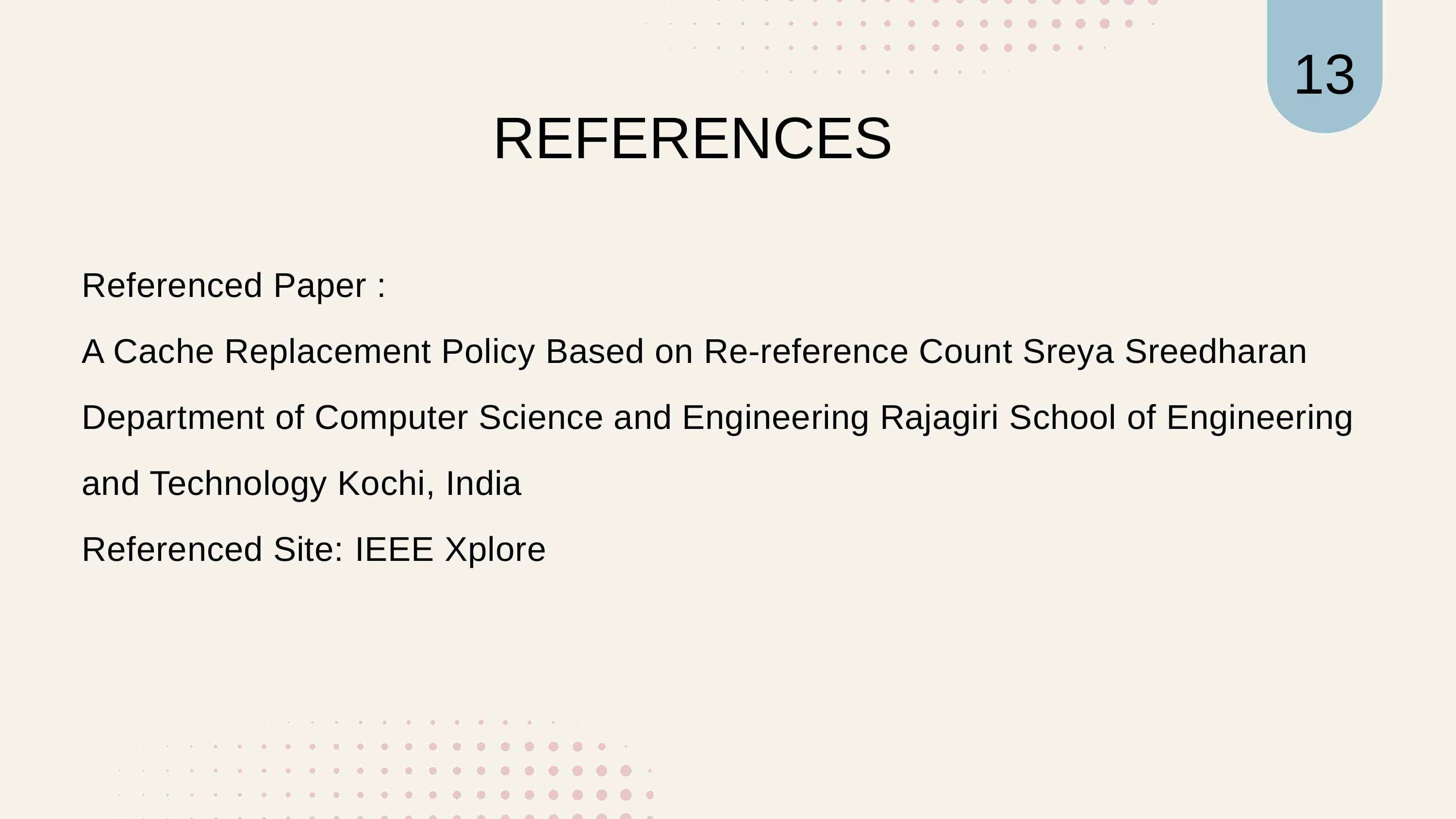

13

REFERENCES

Referenced Paper :
A Cache Replacement Policy Based on Re-reference Count Sreya Sreedharan Department of Computer Science and Engineering Rajagiri School of Engineering and Technology Kochi, India
Referenced Site: IEEE Xplore